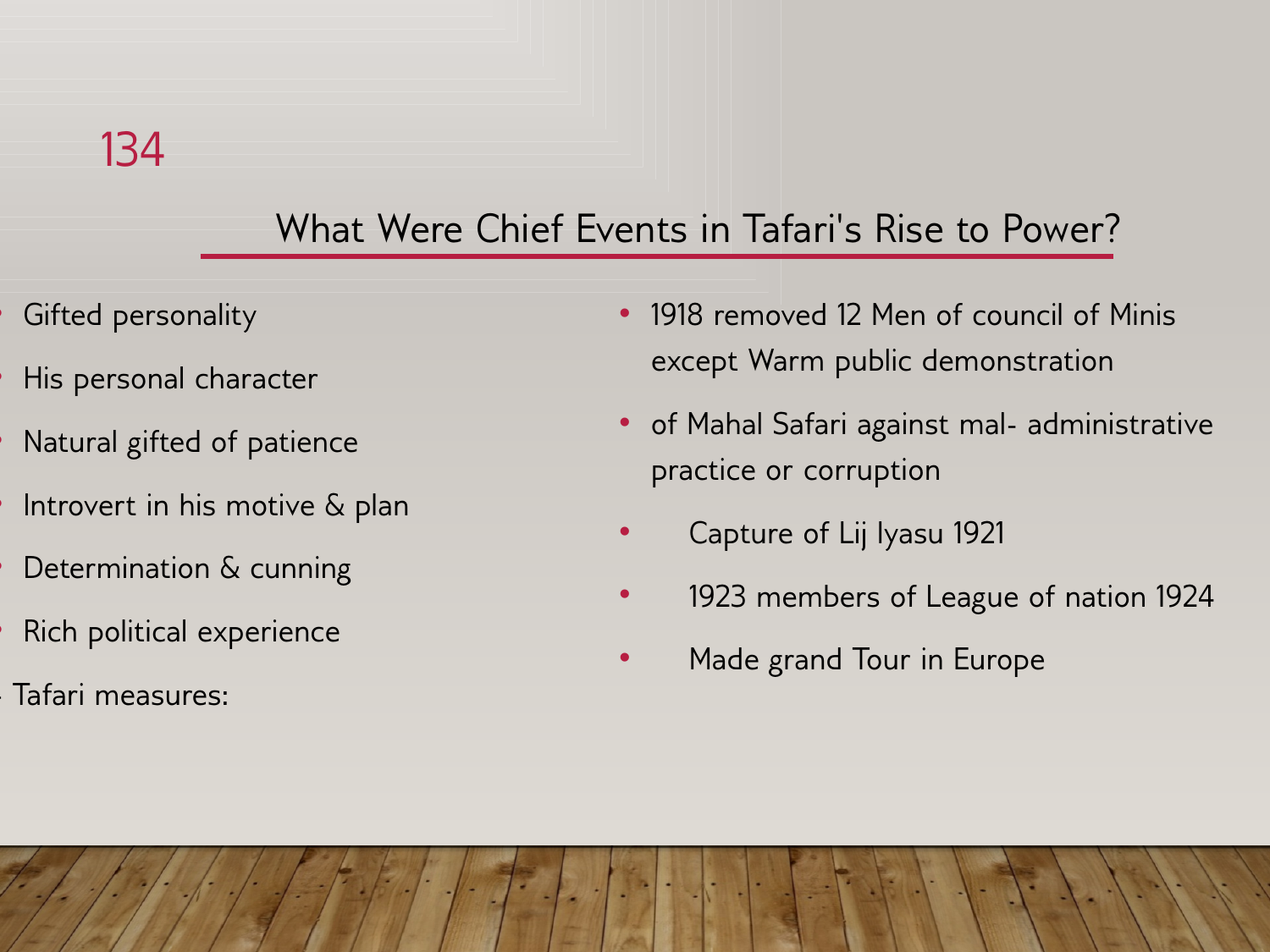

134
# What Were Chief Events in Tafari's Rise to Power?
Gifted personality
His personal character
Natural gifted of patience
Introvert in his motive & plan
Determination & cunning
Rich political experience
- Tafari measures:
1918 removed 12 Men of council of Minis except Warm public demonstration
of Mahal Safari against mal- administrative practice or corruption
    Capture of Lij Iyasu 1921
    1923 members of League of nation 1924
    Made grand Tour in Europe